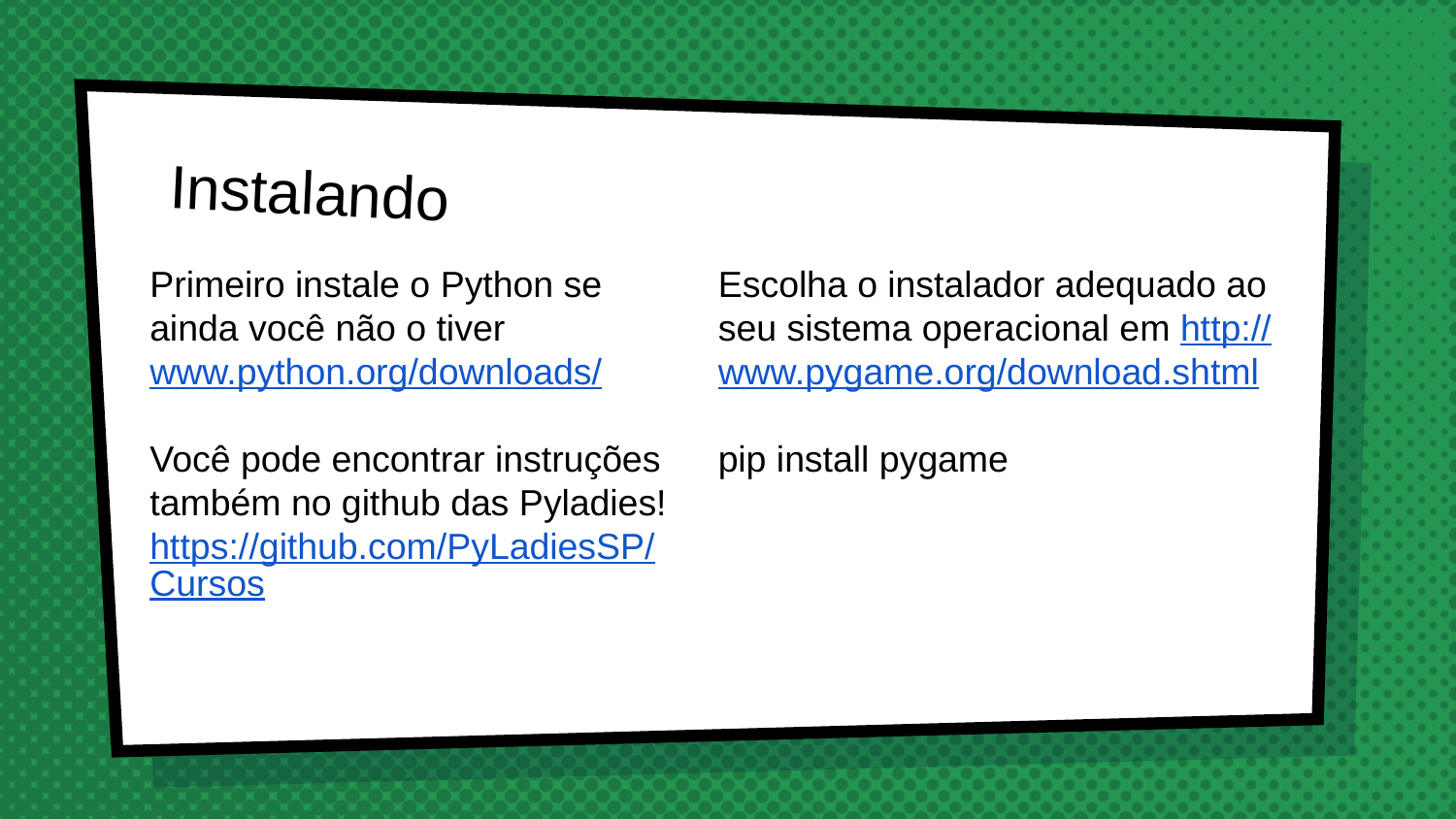

# Instalando
Primeiro instale o Python se ainda você não o tiver
www.python.org/downloads/

Você pode encontrar instruções também no github das Pyladies! https://github.com/PyLadiesSP/Cursos

Escolha o instalador adequado ao seu sistema operacional em http://www.pygame.org/download.shtml

pip install pygame